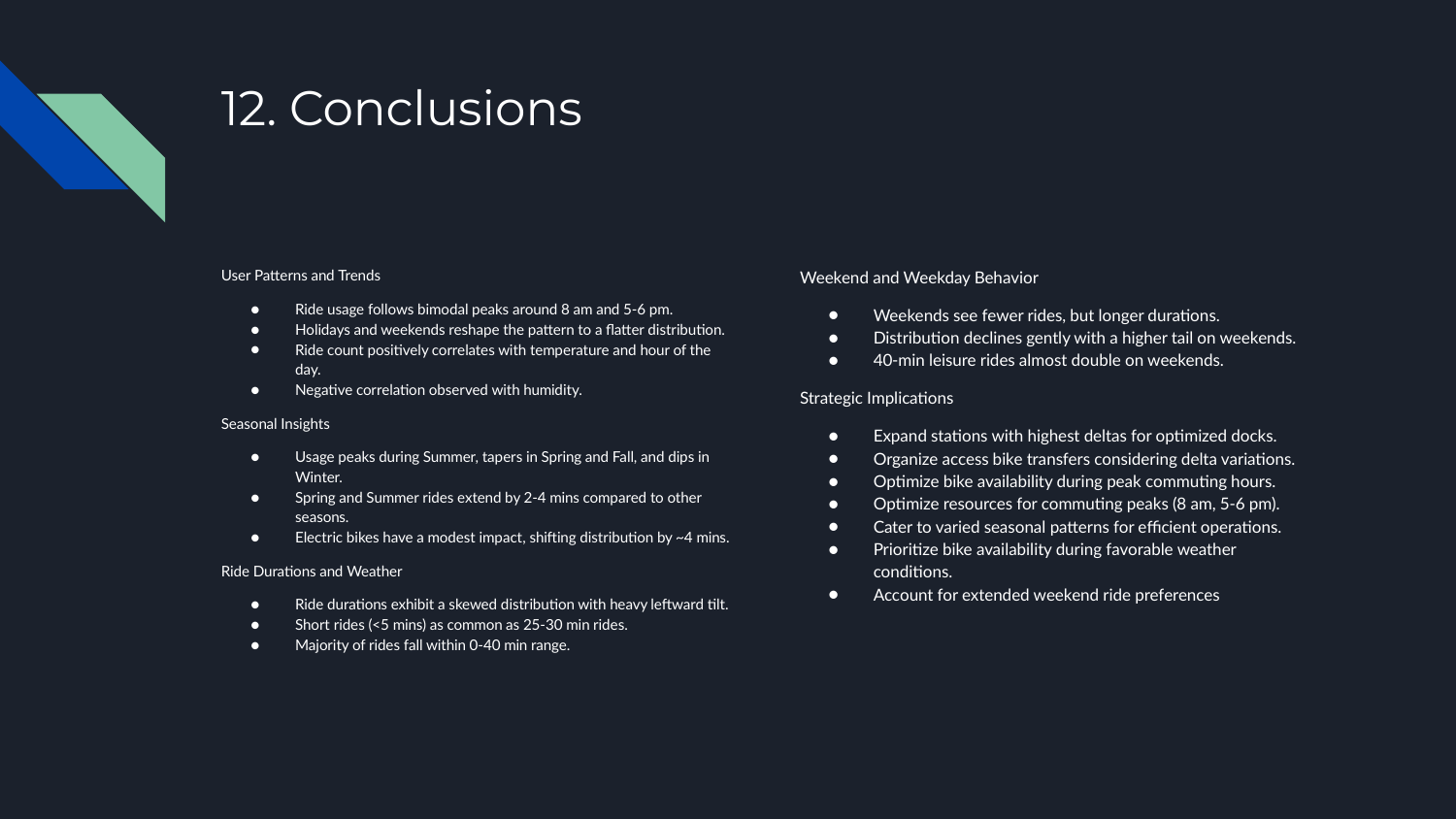

# 12. Conclusions
User Patterns and Trends
Ride usage follows bimodal peaks around 8 am and 5-6 pm.
Holidays and weekends reshape the pattern to a flatter distribution.
Ride count positively correlates with temperature and hour of the day.
Negative correlation observed with humidity.
Seasonal Insights
Usage peaks during Summer, tapers in Spring and Fall, and dips in Winter.
Spring and Summer rides extend by 2-4 mins compared to other seasons.
Electric bikes have a modest impact, shifting distribution by ~4 mins.
Ride Durations and Weather
Ride durations exhibit a skewed distribution with heavy leftward tilt.
Short rides (<5 mins) as common as 25-30 min rides.
Majority of rides fall within 0-40 min range.
Weekend and Weekday Behavior
Weekends see fewer rides, but longer durations.
Distribution declines gently with a higher tail on weekends.
40-min leisure rides almost double on weekends.
Strategic Implications
Expand stations with highest deltas for optimized docks.
Organize access bike transfers considering delta variations.
Optimize bike availability during peak commuting hours.
Optimize resources for commuting peaks (8 am, 5-6 pm).
Cater to varied seasonal patterns for efficient operations.
Prioritize bike availability during favorable weather conditions.
Account for extended weekend ride preferences